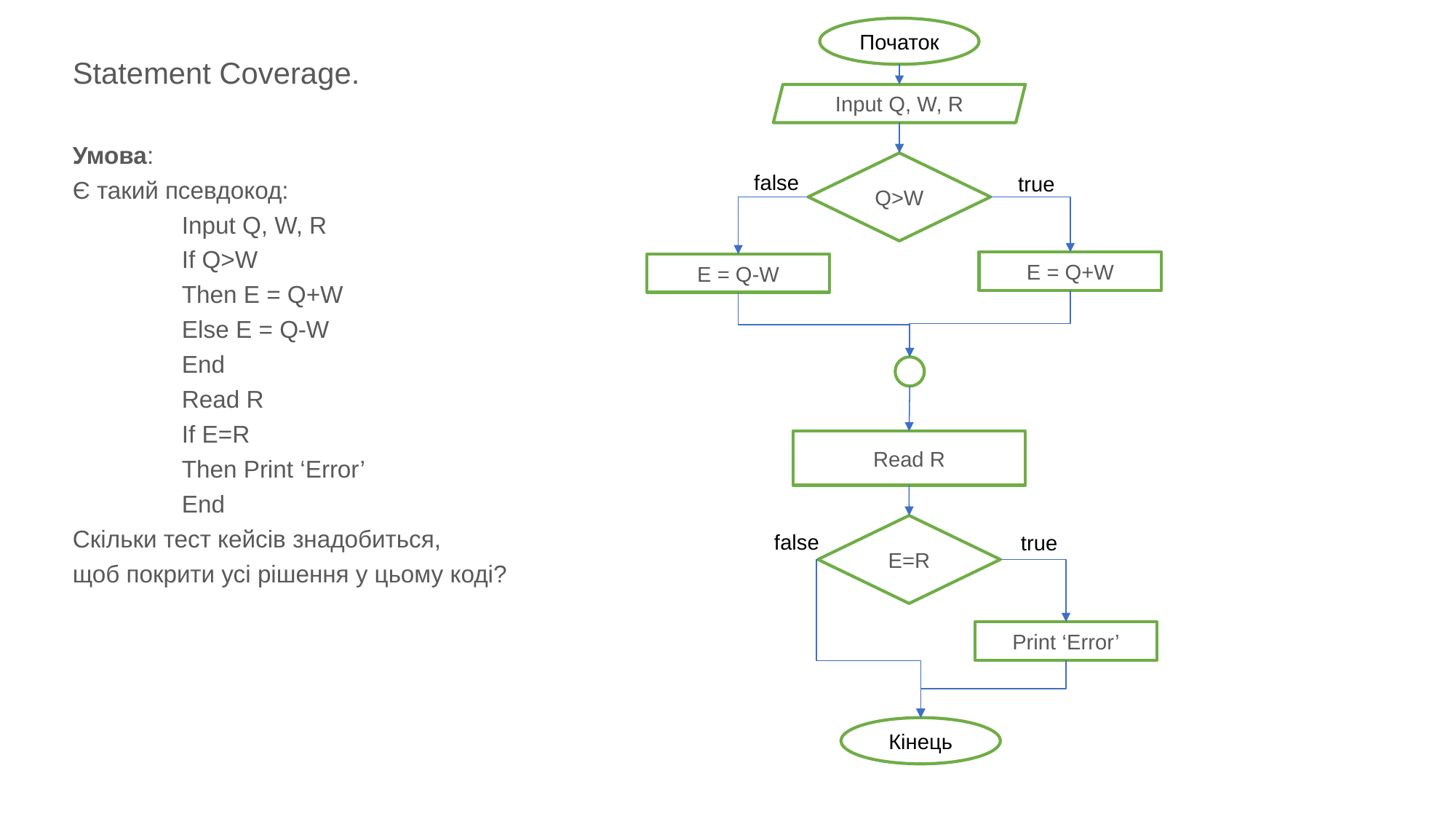

Початок
Statement Coverage.

Умова:
Є такий псевдокод:
	Input Q, W, R
	If Q>W
	Then E = Q+W
	Else E = Q-W
	End
	Read R
	If E=R
	Then Print ‘Error’
	End
Скільки тест кейсів знадобиться,
щоб покрити усі рішення у цьому коді?
Input Q, W, R
Q>W
false
true
E = Q+W
E = Q-W

Read R
E=R
false
true
Print ‘Error’
Кінець